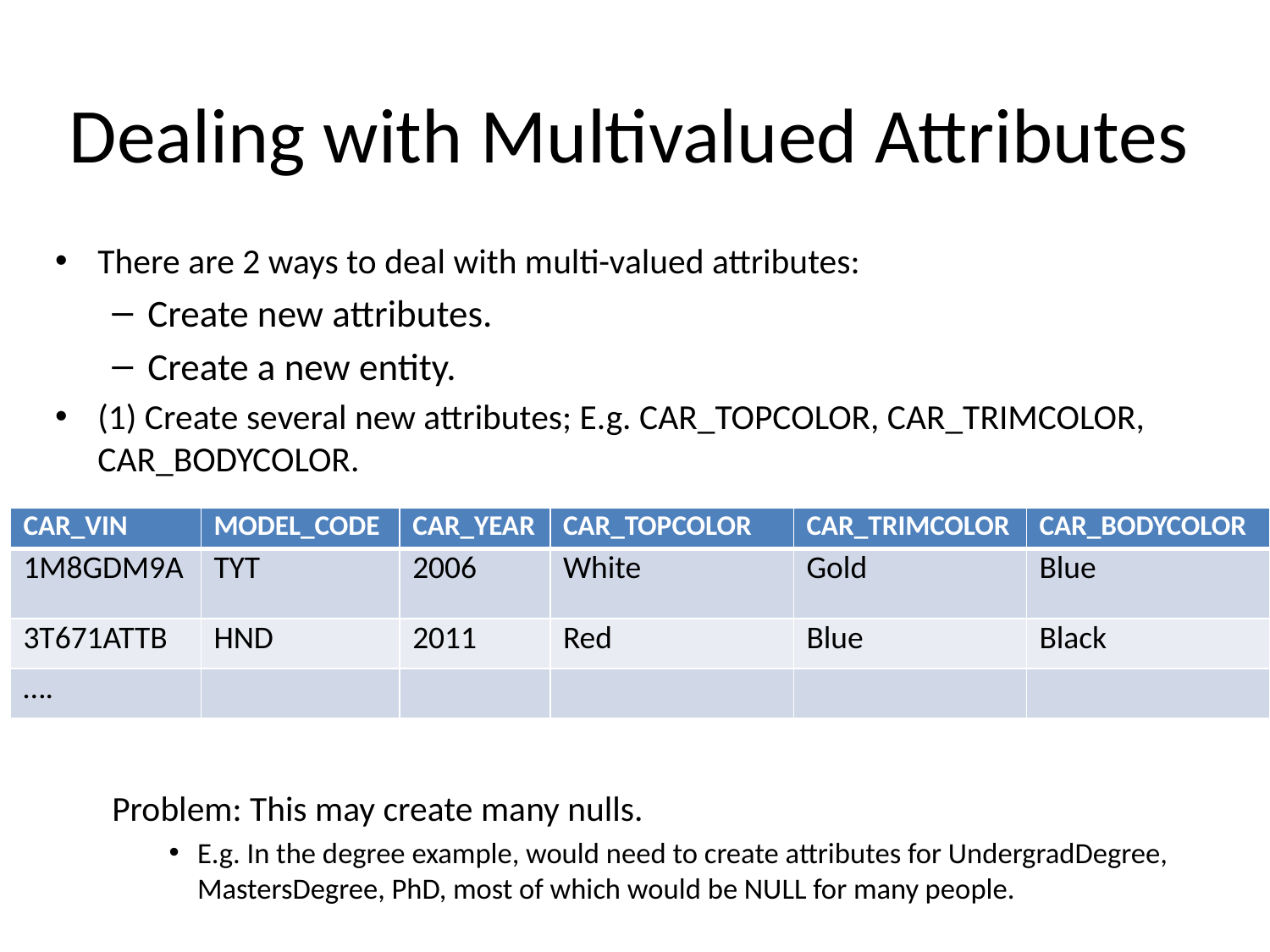

# Dealing with Multivalued Attributes
There are 2 ways to deal with multi-valued attributes:
Create new attributes.
Create a new entity.
(1) Create several new attributes; E.g. CAR_TOPCOLOR, CAR_TRIMCOLOR, CAR_BODYCOLOR.

Problem: This may create many nulls.
E.g. In the degree example, would need to create attributes for UndergradDegree, MastersDegree, PhD, most of which would be NULL for many people.

| CAR\_VIN | MODEL\_CODE | CAR\_YEAR | CAR\_TOPCOLOR | CAR\_TRIMCOLOR | CAR\_BODYCOLOR |
| --- | --- | --- | --- | --- | --- |
| 1M8GDM9A | TYT | 2006 | White | Gold | Blue |
| 3T671ATTB | HND | 2011 | Red | Blue | Black |
| …. |  |  |  |  |  |